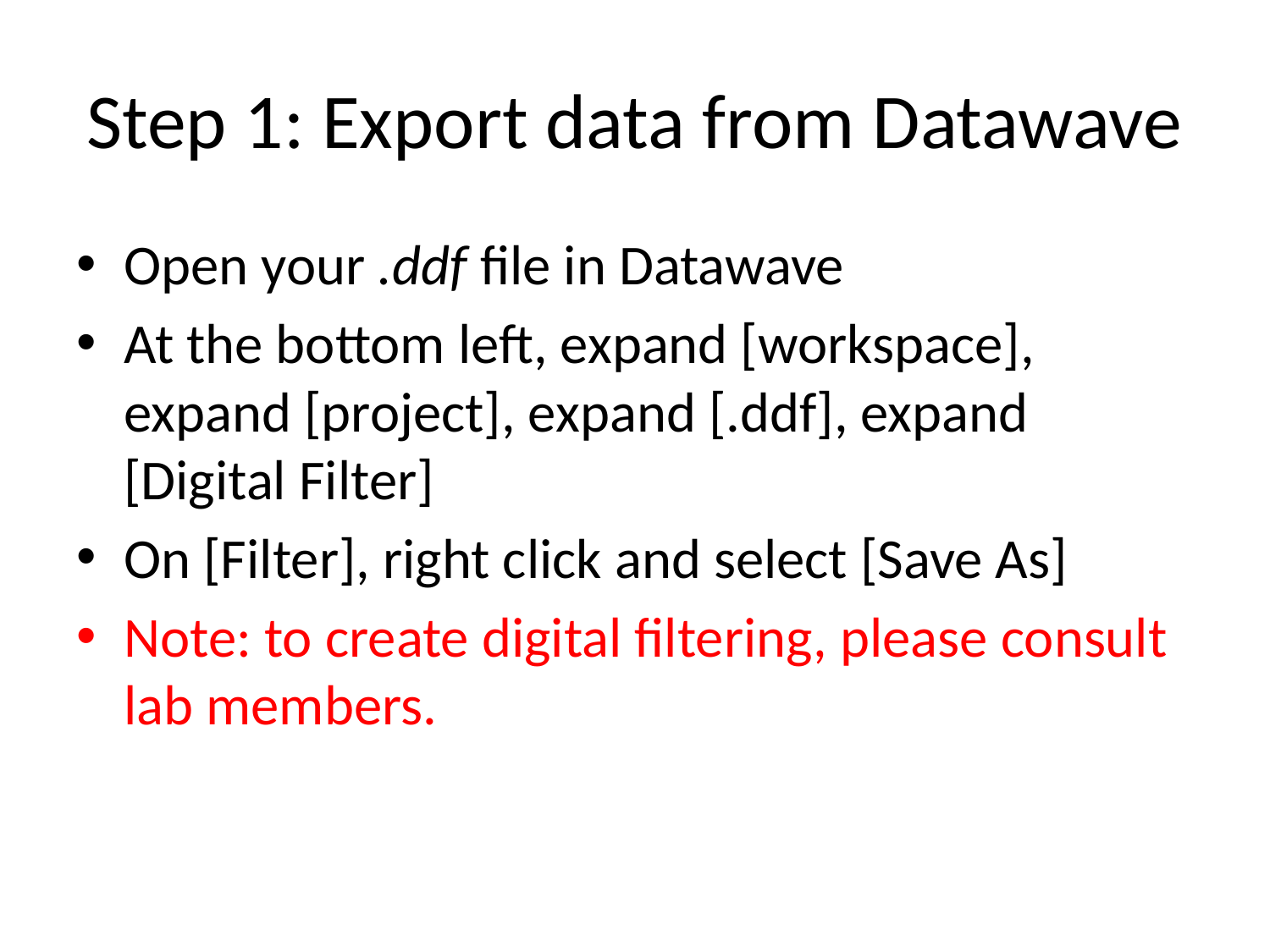

# Step 1: Export data from Datawave
Open your .ddf file in Datawave
At the bottom left, expand [workspace], expand [project], expand [.ddf], expand [Digital Filter]
On [Filter], right click and select [Save As]
Note: to create digital filtering, please consult lab members.